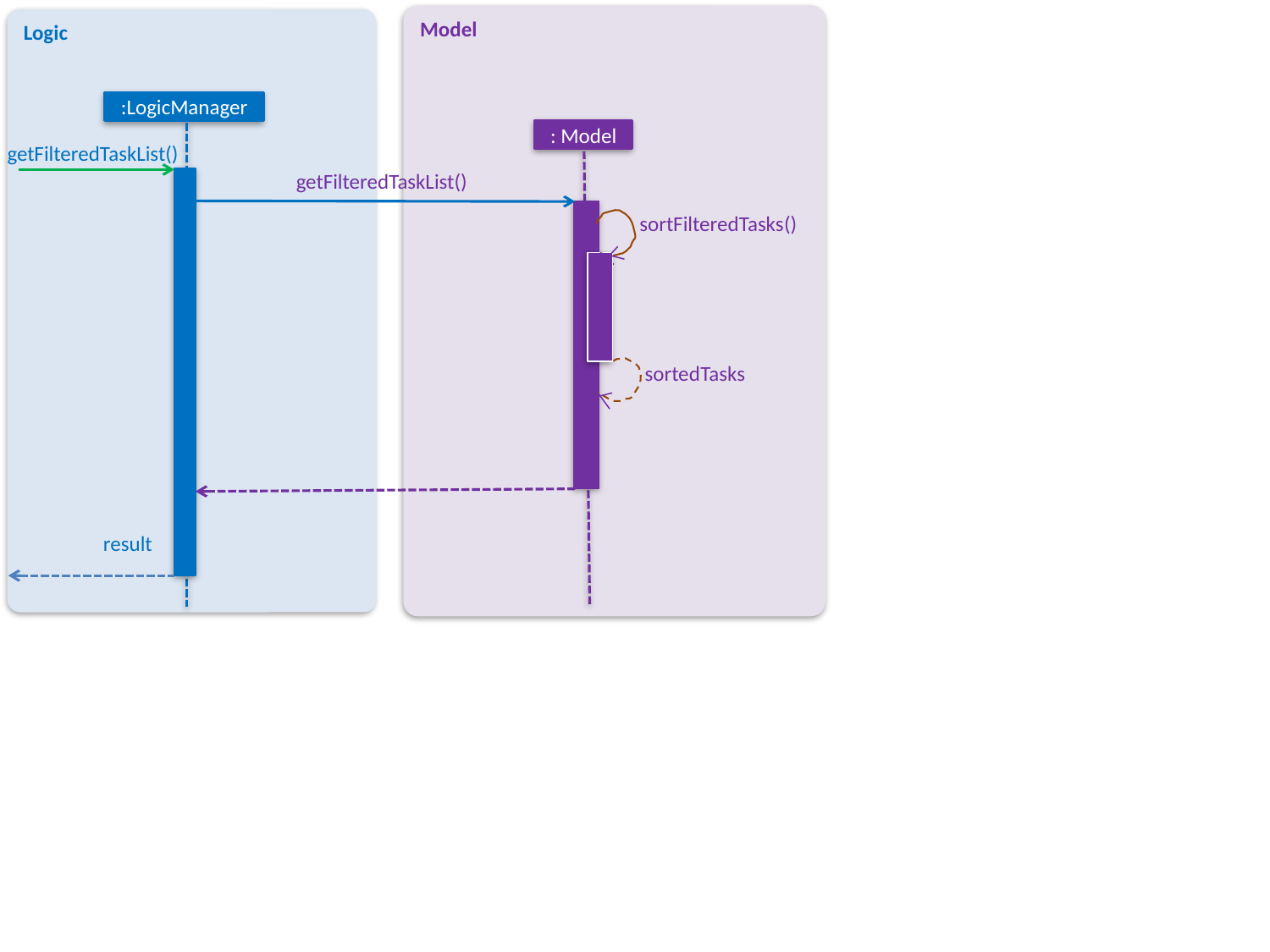

Model
Logic
:LogicManager
: Model
getFilteredTaskList()
getFilteredTaskList()

sortFilteredTasks()

sortedTasks
result